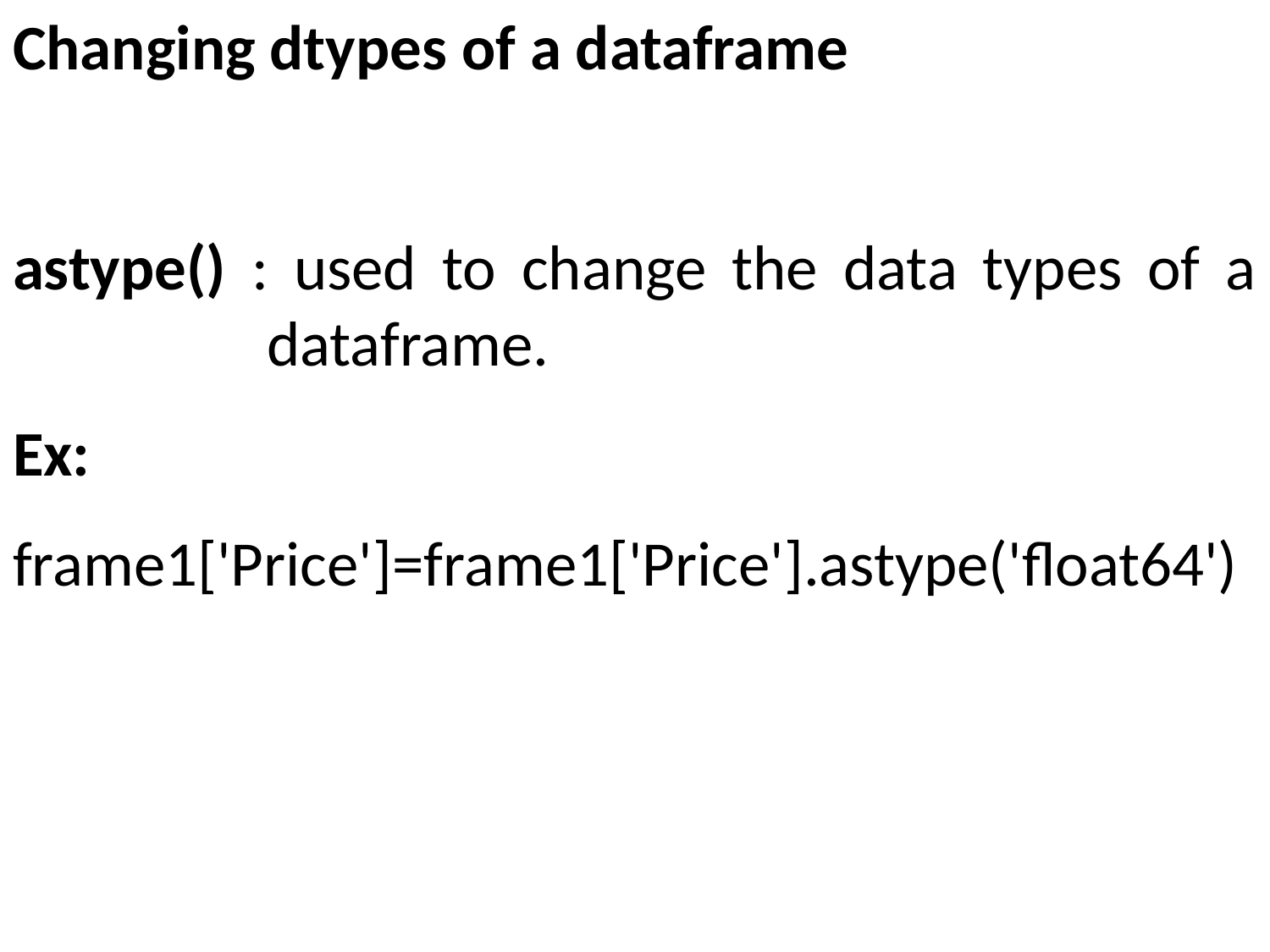

Changing dtypes of a dataframe

astype() : used to change the data types of a 		dataframe.
Ex:
frame1['Price']=frame1['Price'].astype('float64')